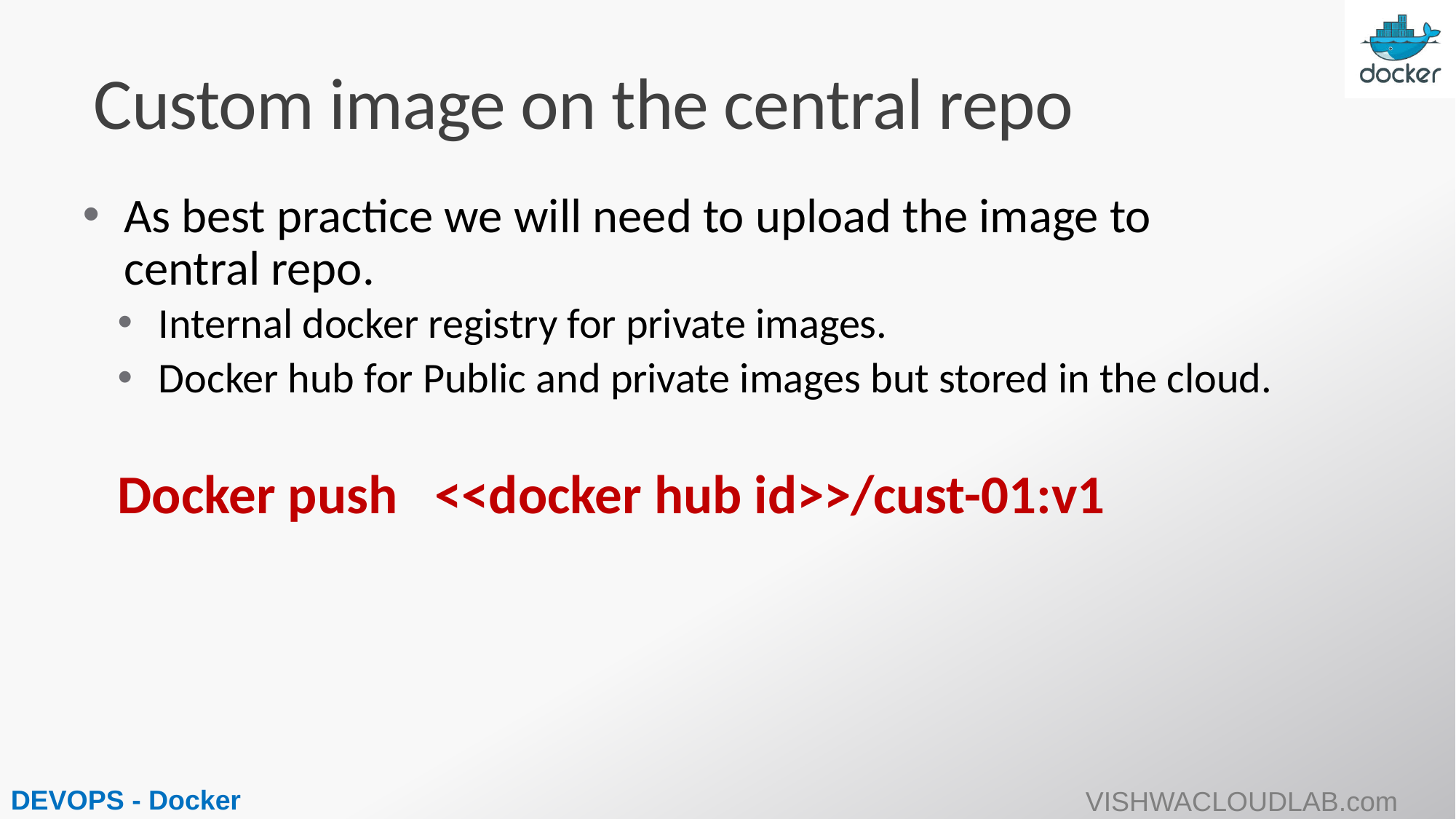

# Custom image on the central repo
As best practice we will need to upload the image to central repo.
Internal docker registry for private images.
Docker hub for Public and private images but stored in the cloud.

Docker push   <<docker hub id>>/cust-01:v1